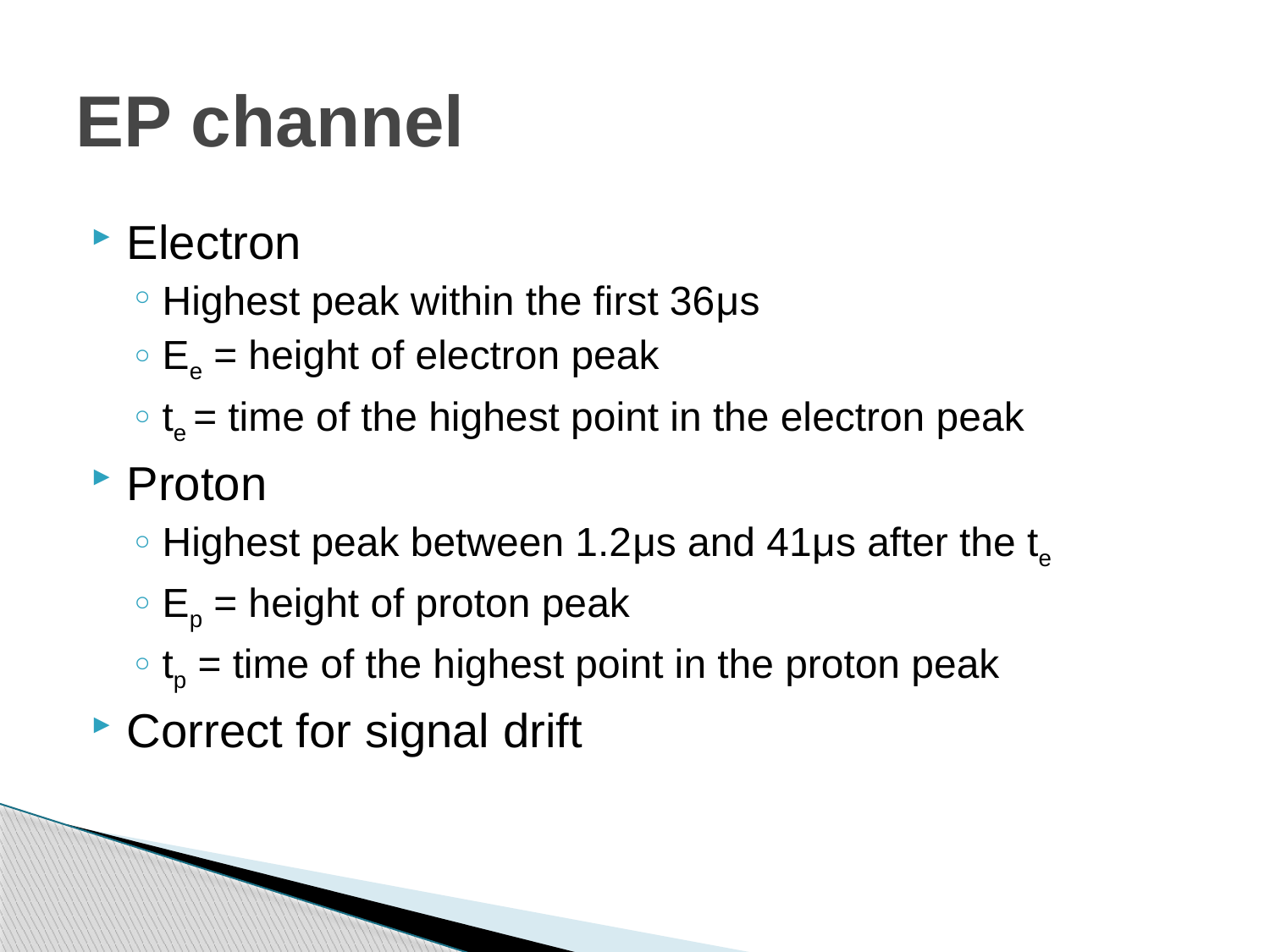

# EP channel
Electron
Highest peak within the first 36μs
Ee = height of electron peak
te = time of the highest point in the electron peak
Proton
Highest peak between 1.2μs and 41μs after the te
Ep = height of proton peak
tp = time of the highest point in the proton peak
Correct for signal drift